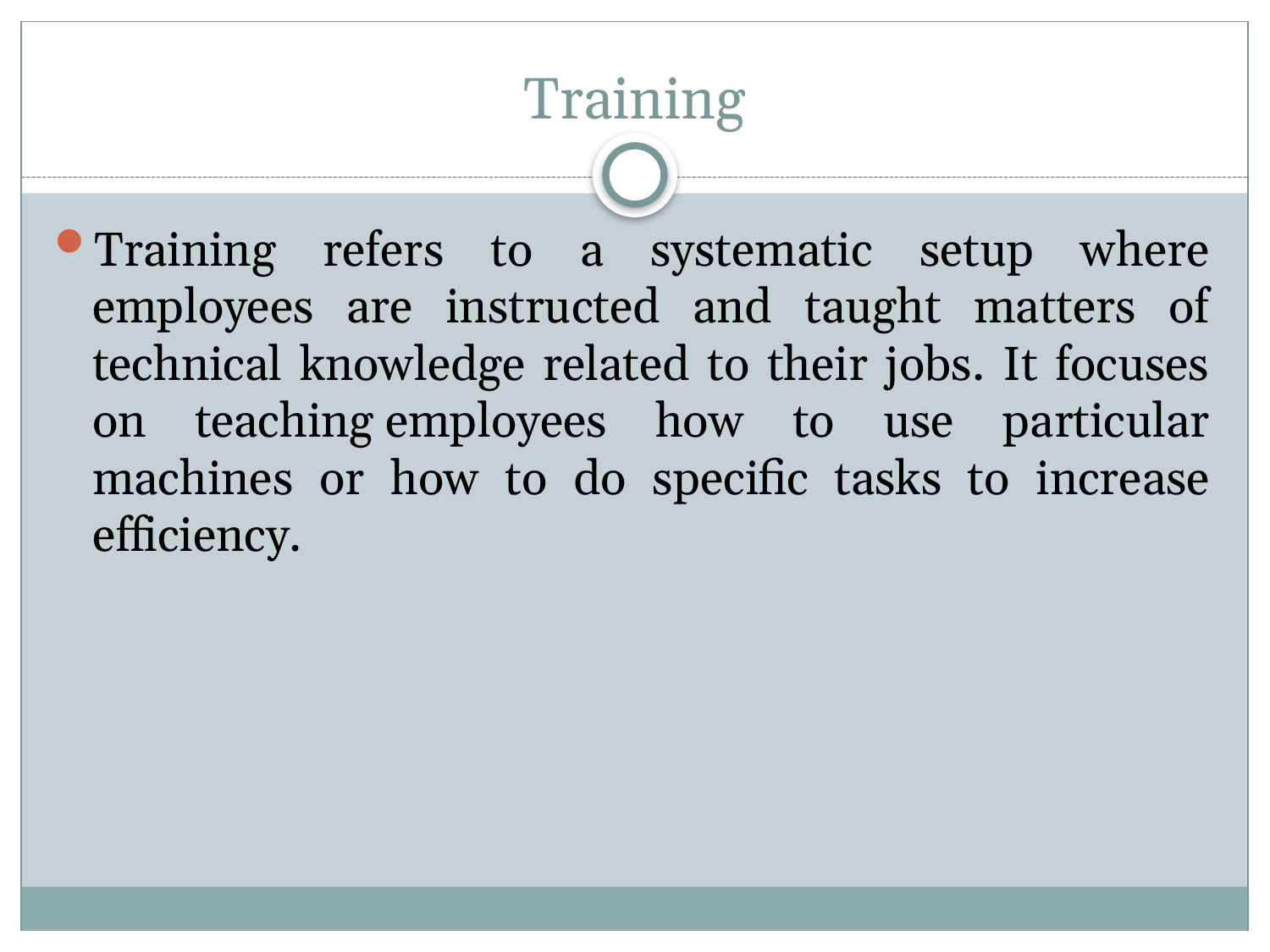

# Training
Training refers to a systematic setup where employees are instructed and taught matters of technical knowledge related to their jobs. It focuses on teaching employees how to use particular machines or how to do specific tasks to increase efficiency.